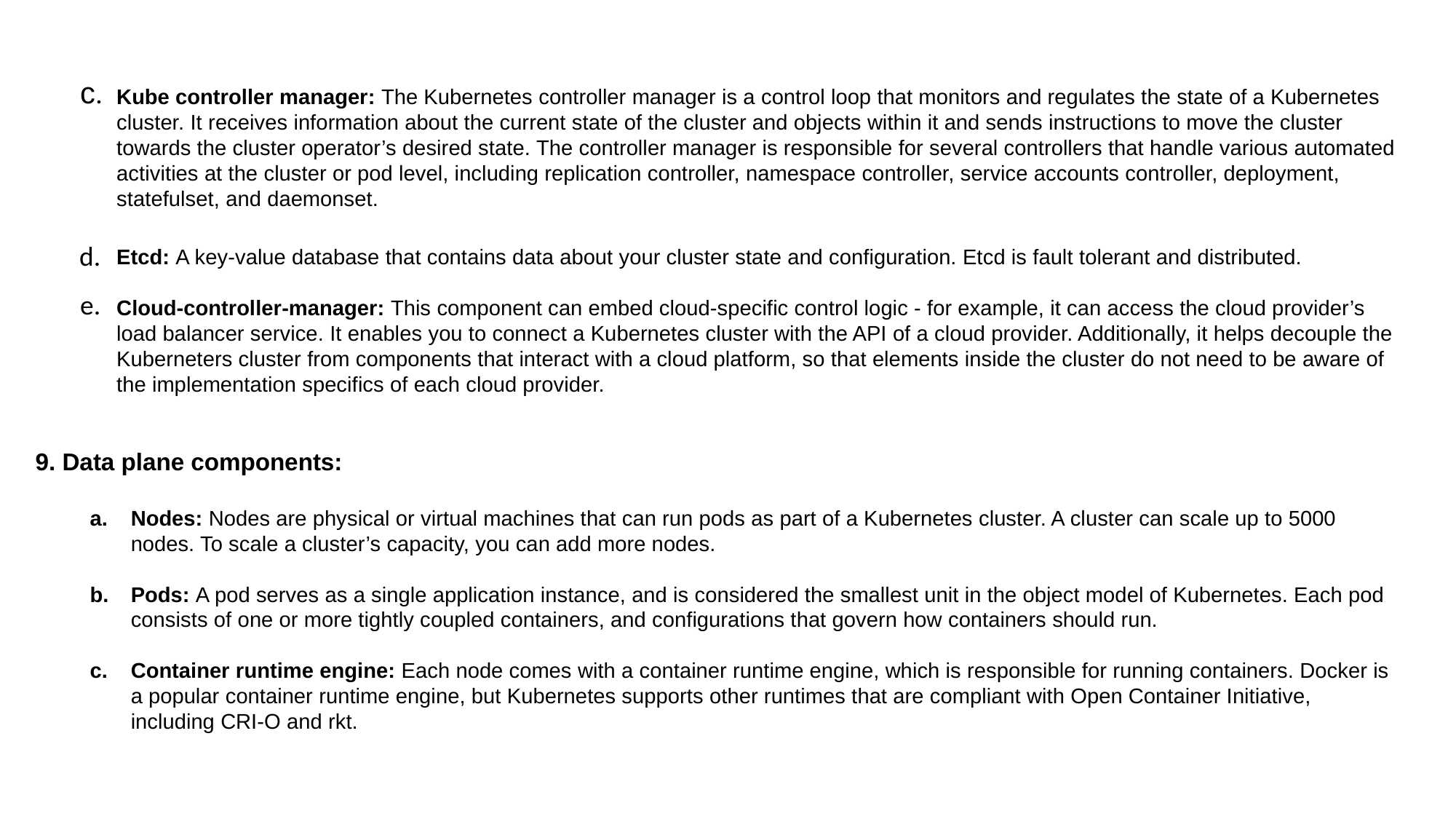

c.
Kube controller manager: The Kubernetes controller manager is a control loop that monitors and regulates the state of a Kubernetes cluster. It receives information about the current state of the cluster and objects within it and sends instructions to move the cluster towards the cluster operator’s desired state. The controller manager is responsible for several controllers that handle various automated activities at the cluster or pod level, including replication controller, namespace controller, service accounts controller, deployment, statefulset, and daemonset.

Etcd: A key-value database that contains data about your cluster state and configuration. Etcd is fault tolerant and distributed.

Cloud-controller-manager: This component can embed cloud-specific control logic - for example, it can access the cloud provider’s load balancer service. It enables you to connect a Kubernetes cluster with the API of a cloud provider. Additionally, it helps decouple the Kuberneters cluster from components that interact with a cloud platform, so that elements inside the cluster do not need to be aware of the implementation specifics of each cloud provider.

d.
e.
9. Data plane components:

Nodes: Nodes are physical or virtual machines that can run pods as part of a Kubernetes cluster. A cluster can scale up to 5000 nodes. To scale a cluster’s capacity, you can add more nodes.

Pods: A pod serves as a single application instance, and is considered the smallest unit in the object model of Kubernetes. Each pod consists of one or more tightly coupled containers, and configurations that govern how containers should run.

Container runtime engine: Each node comes with a container runtime engine, which is responsible for running containers. Docker is a popular container runtime engine, but Kubernetes supports other runtimes that are compliant with Open Container Initiative, including CRI-O and rkt.